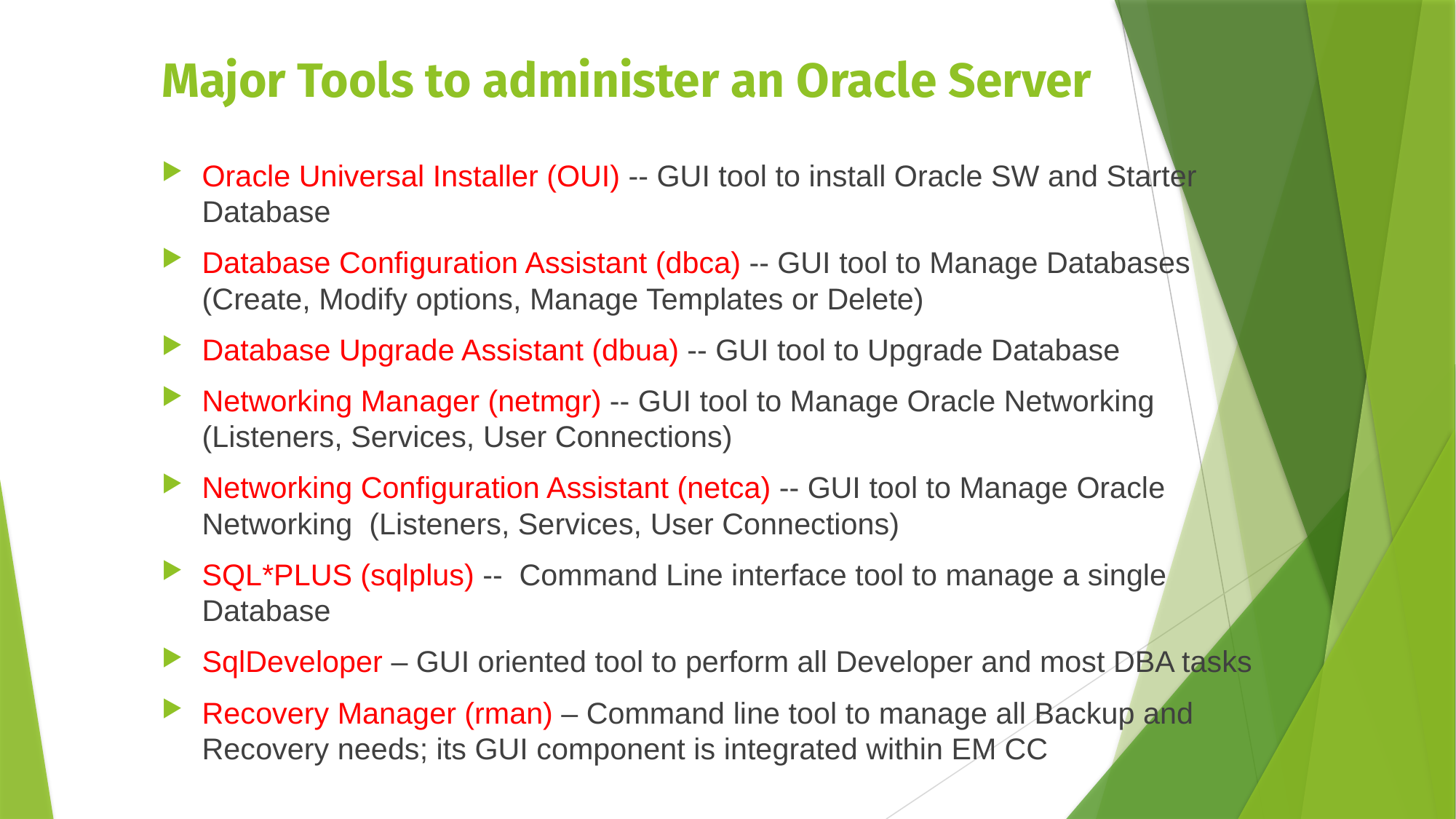

# Major Tools to administer an Oracle Server
Oracle Universal Installer (OUI) -- GUI tool to install Oracle SW and Starter Database
Database Configuration Assistant (dbca) -- GUI tool to Manage Databases (Create, Modify options, Manage Templates or Delete)
Database Upgrade Assistant (dbua) -- GUI tool to Upgrade Database
Networking Manager (netmgr) -- GUI tool to Manage Oracle Networking  (Listeners, Services, User Connections)
Networking Configuration Assistant (netca) -- GUI tool to Manage Oracle Networking  (Listeners, Services, User Connections)
SQL*PLUS (sqlplus) --  Command Line interface tool to manage a single Database
SqlDeveloper – GUI oriented tool to perform all Developer and most DBA tasks
Recovery Manager (rman) – Command line tool to manage all Backup and Recovery needs; its GUI component is integrated within EM CC